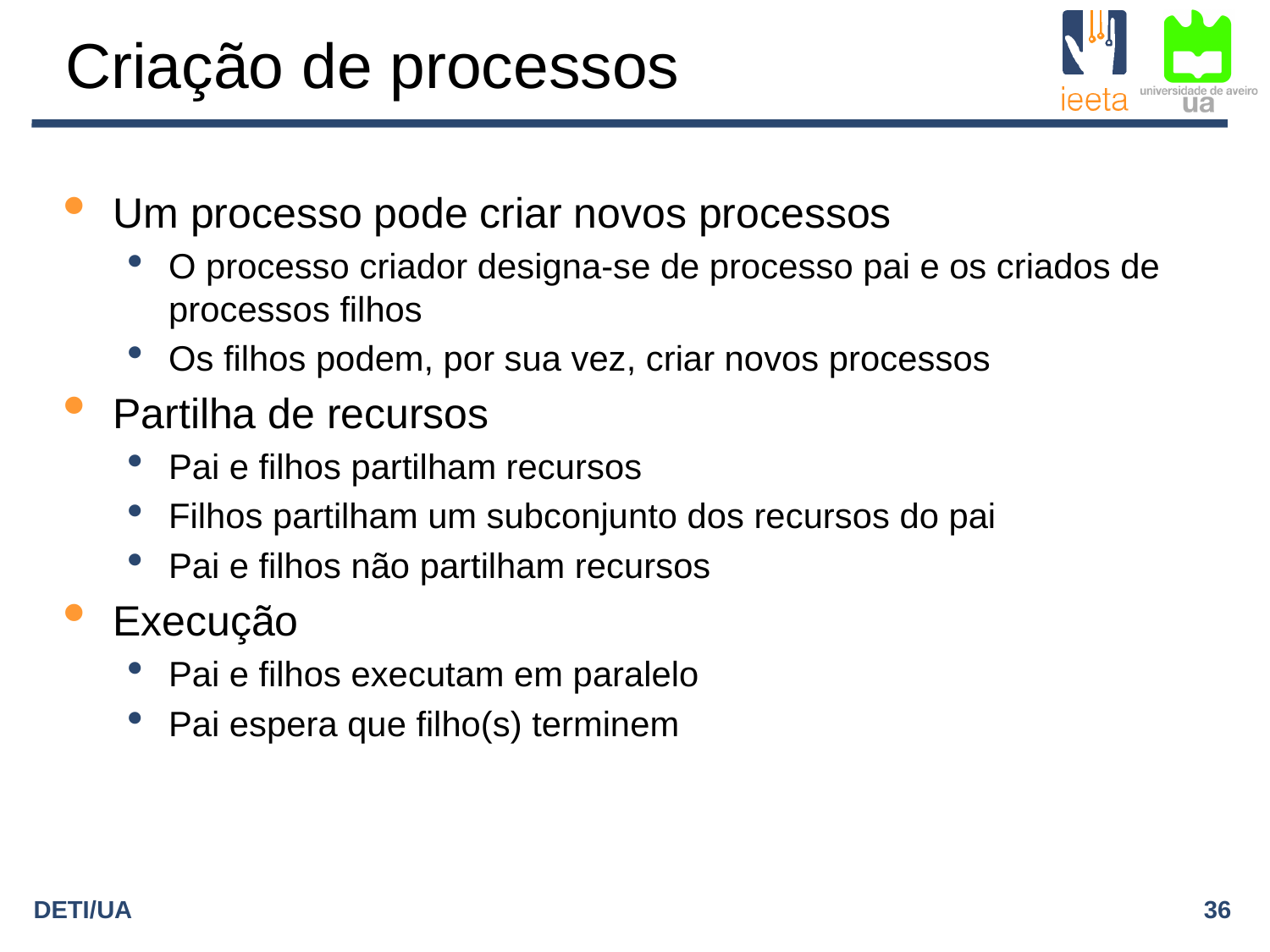

Criação de processos
Um processo pode criar novos processos
O processo criador designa-se de processo pai e os criados de processos filhos
Os filhos podem, por sua vez, criar novos processos
Partilha de recursos
Pai e filhos partilham recursos
Filhos partilham um subconjunto dos recursos do pai
Pai e filhos não partilham recursos
Execução
Pai e filhos executam em paralelo
Pai espera que filho(s) terminem